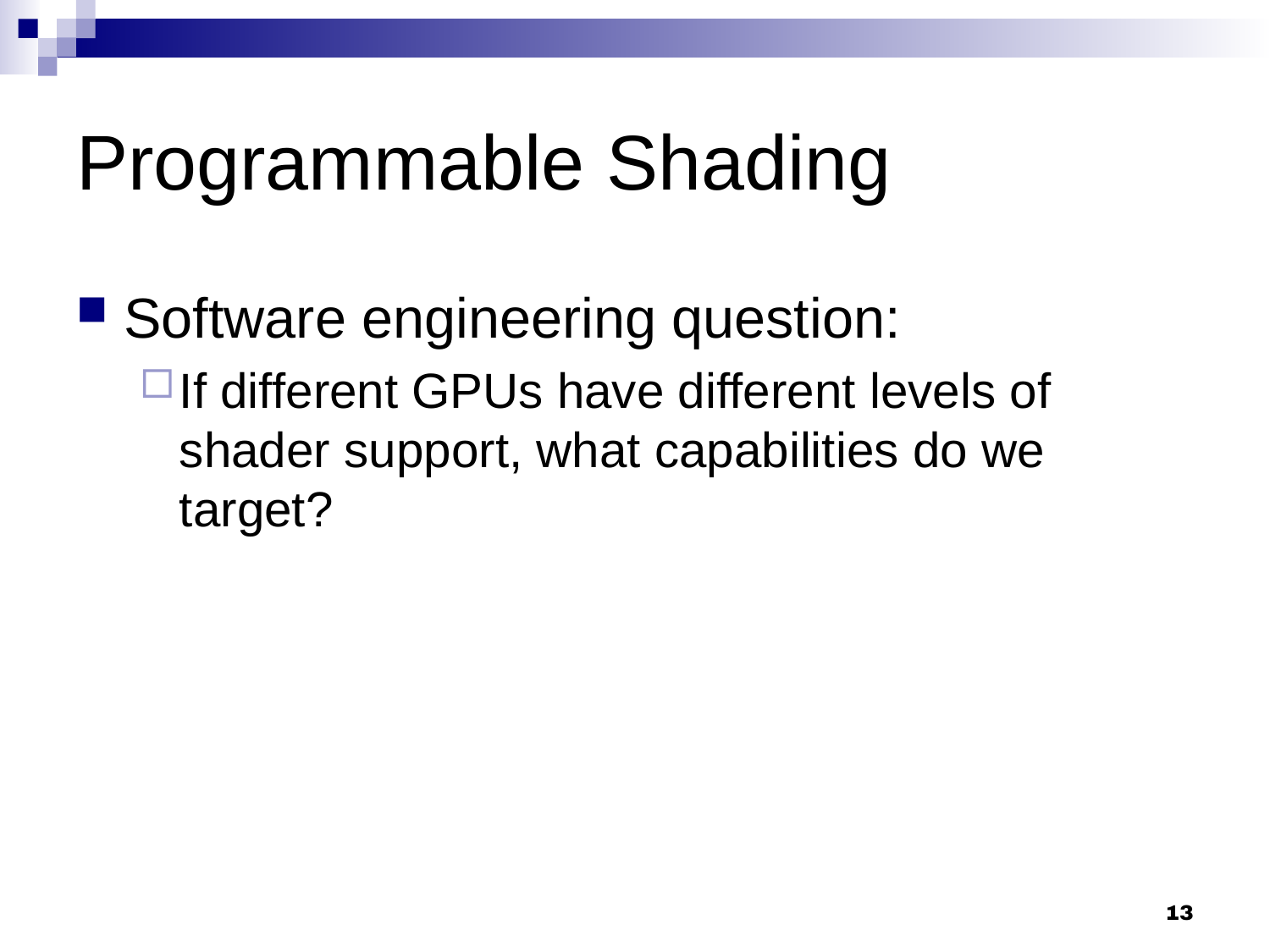

# Programmable Shading
Software engineering question:
If different GPUs have different levels of shader support, what capabilities do we target?
13